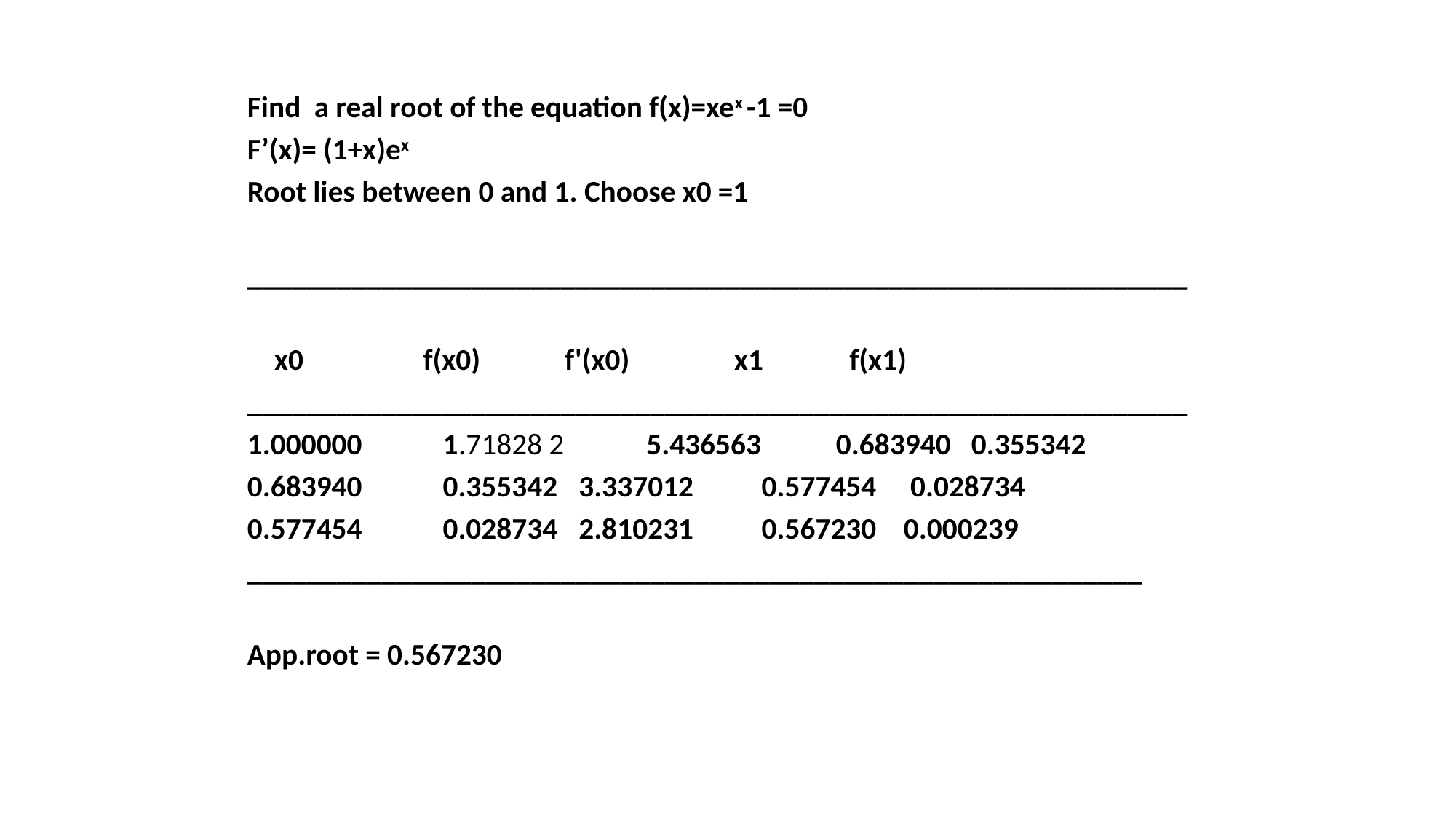

Find  a real root of the equation f(x)=xex -1 =0
F’(x)= (1+x)ex
Root lies between 0 and 1. Choose x0 =1

_______________________________________________________________

    x0          	f(x0)	           f'(x0)       	      x1       	   f(x1)
_______________________________________________________________
1.000000            1.71828 2 	   5.436563  	 0.683940  	 0.355342
0.683940            0.355342	   3.337012   	0.577454   	  0.028734
0.577454            0.028734	   2.810231   	0.567230  	 0.000239
____________________________________________________________

App.root = 0.567230